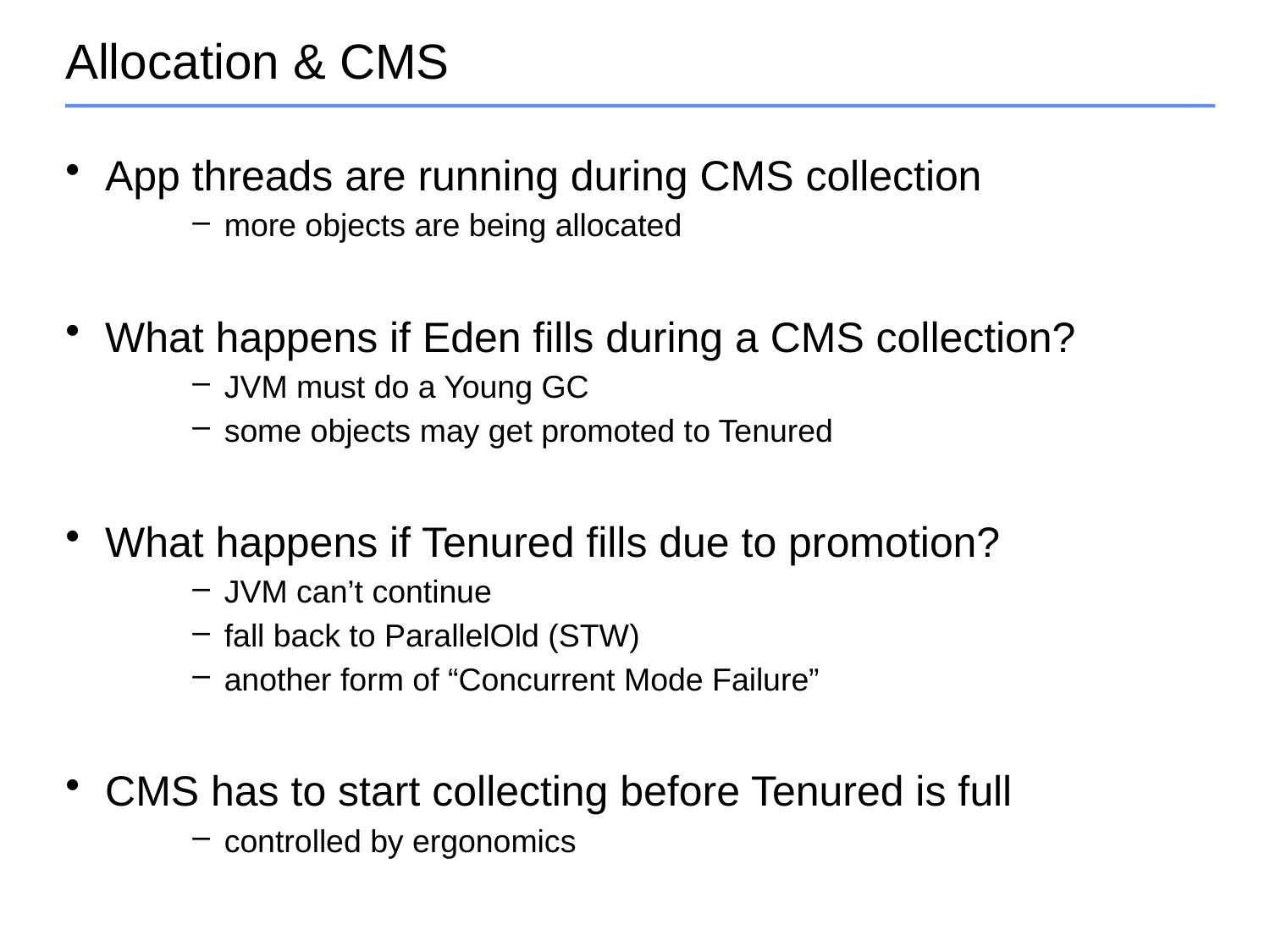

# Allocation & CMS
App threads are running during CMS collection
more objects are being allocated

What happens if Eden fills during a CMS collection?
JVM must do a Young GC
some objects may get promoted to Tenured

What happens if Tenured fills due to promotion?
JVM can’t continue
fall back to ParallelOld (STW)
another form of “Concurrent Mode Failure”

CMS has to start collecting before Tenured is full
controlled by ergonomics